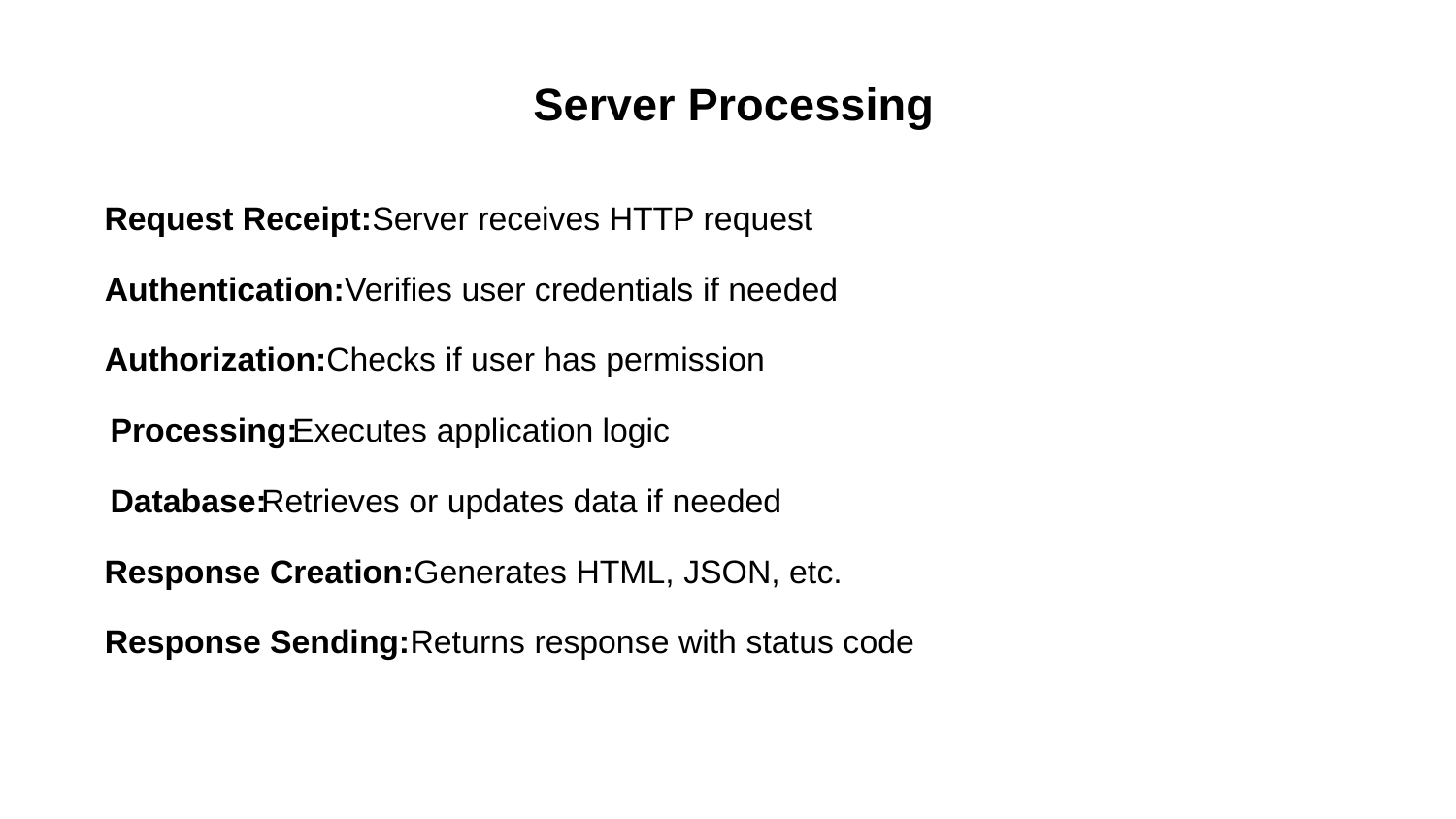

Server Processing
Request Receipt:
Server receives HTTP request
Authentication:
Verifies user credentials if needed
Authorization:
Checks if user has permission
Processing:
Executes application logic
Database:
Retrieves or updates data if needed
Response Creation:
Generates HTML, JSON, etc.
Response Sending:
Returns response with status code